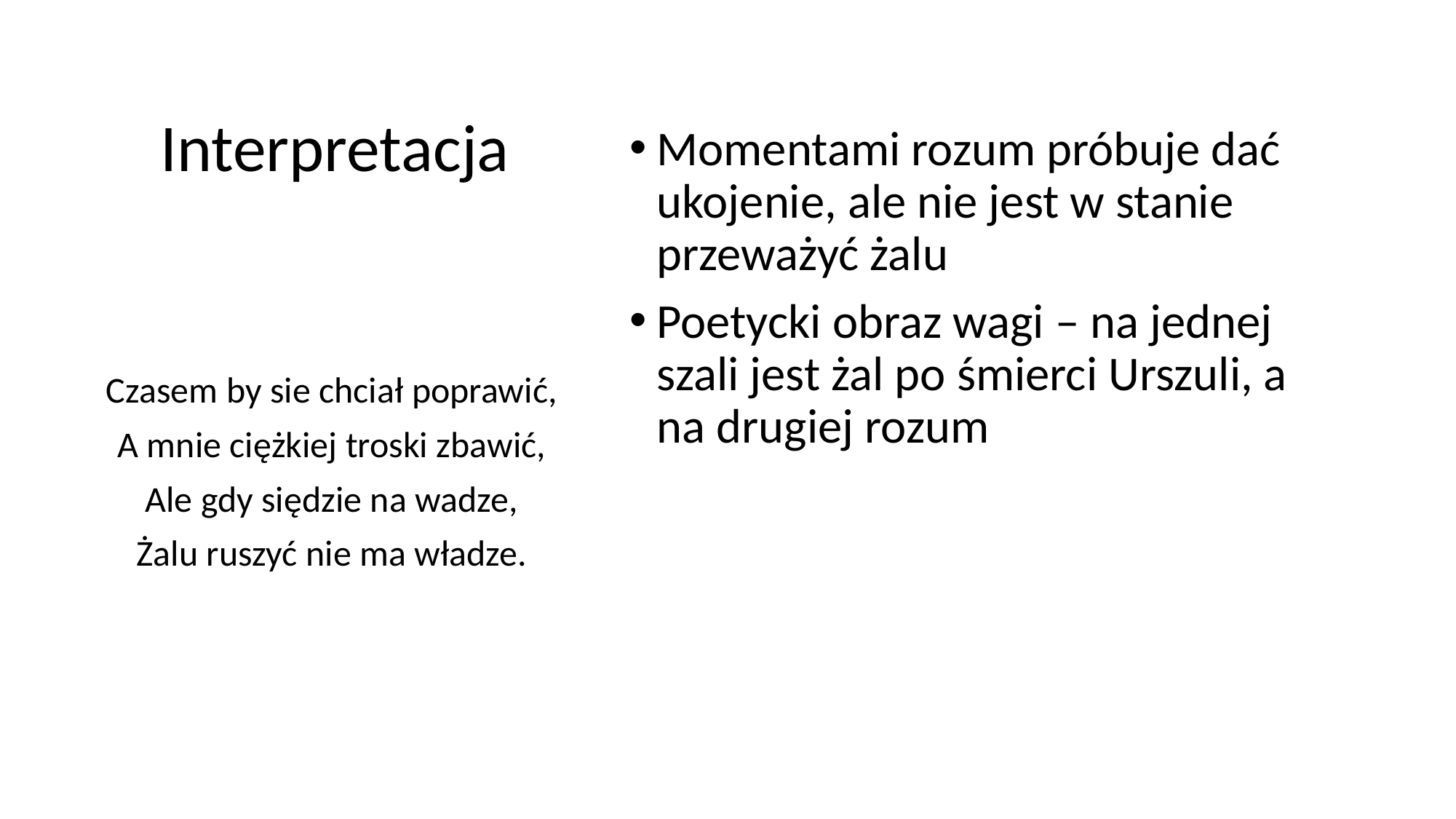

# Interpretacja
Momentami rozum próbuje dać ukojenie, ale nie jest w stanie przeważyć żalu
Poetycki obraz wagi – na jednej szali jest żal po śmierci Urszuli, a na drugiej rozum
Czasem by sie chciał poprawić,
A mnie ciężkiej troski zbawić,
Ale gdy siędzie na wadze,
Żalu ruszyć nie ma władze.